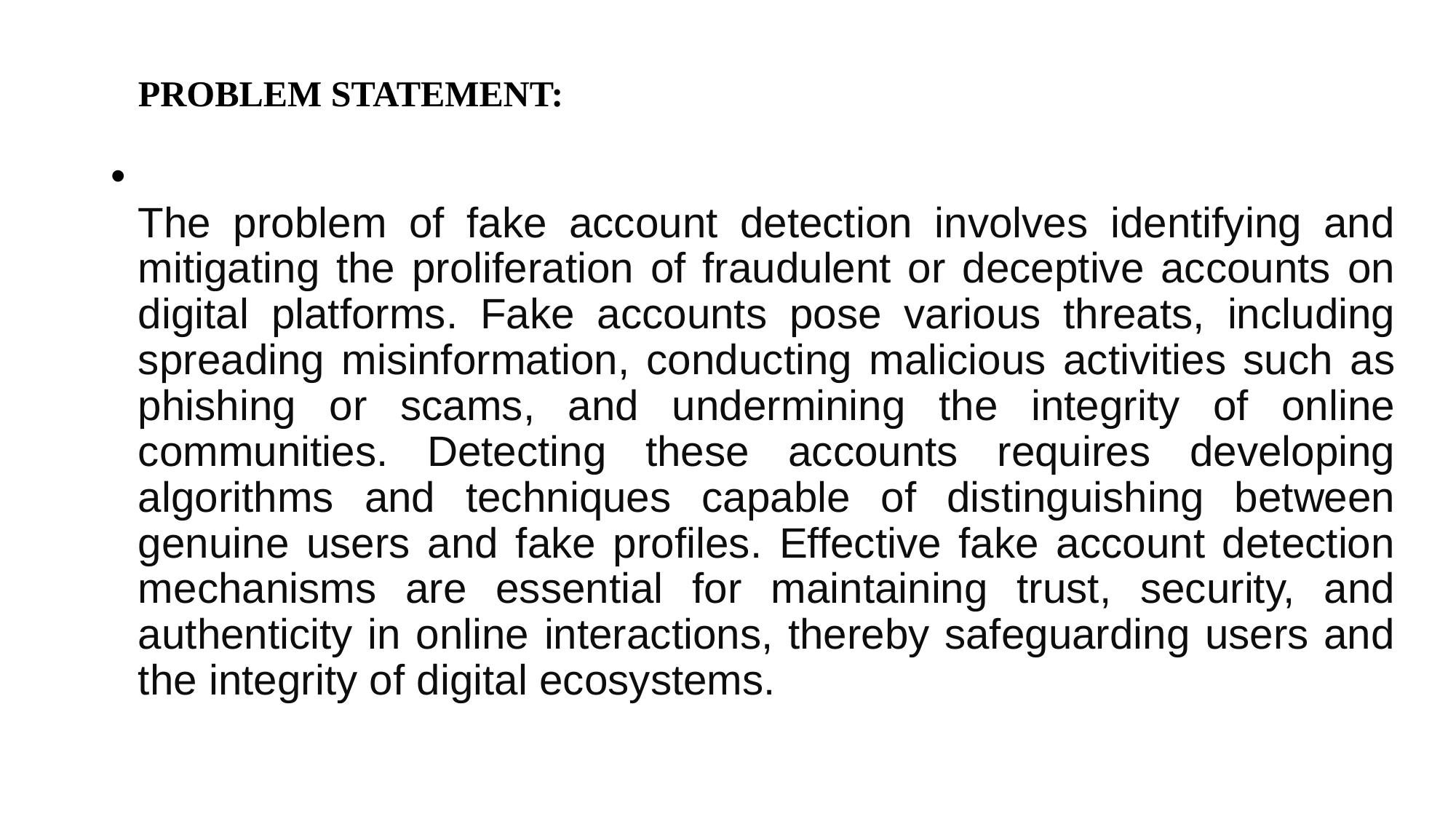

# PROBLEM STATEMENT:
The problem of fake account detection involves identifying and mitigating the proliferation of fraudulent or deceptive accounts on digital platforms. Fake accounts pose various threats, including spreading misinformation, conducting malicious activities such as phishing or scams, and undermining the integrity of online communities. Detecting these accounts requires developing algorithms and techniques capable of distinguishing between genuine users and fake profiles. Effective fake account detection mechanisms are essential for maintaining trust, security, and authenticity in online interactions, thereby safeguarding users and the integrity of digital ecosystems.